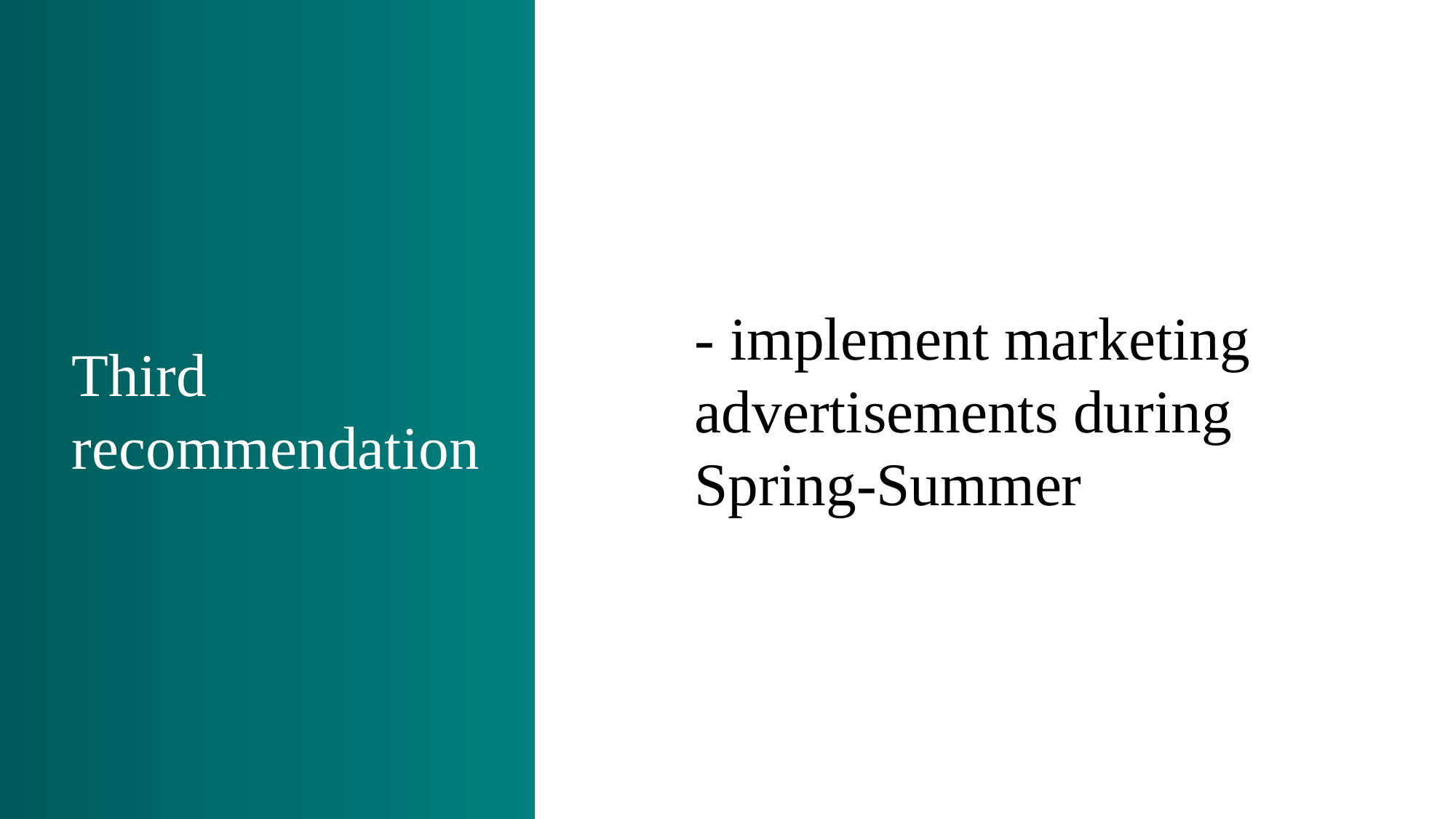

- implement marketing advertisements during Spring-Summer
Third
recommendation